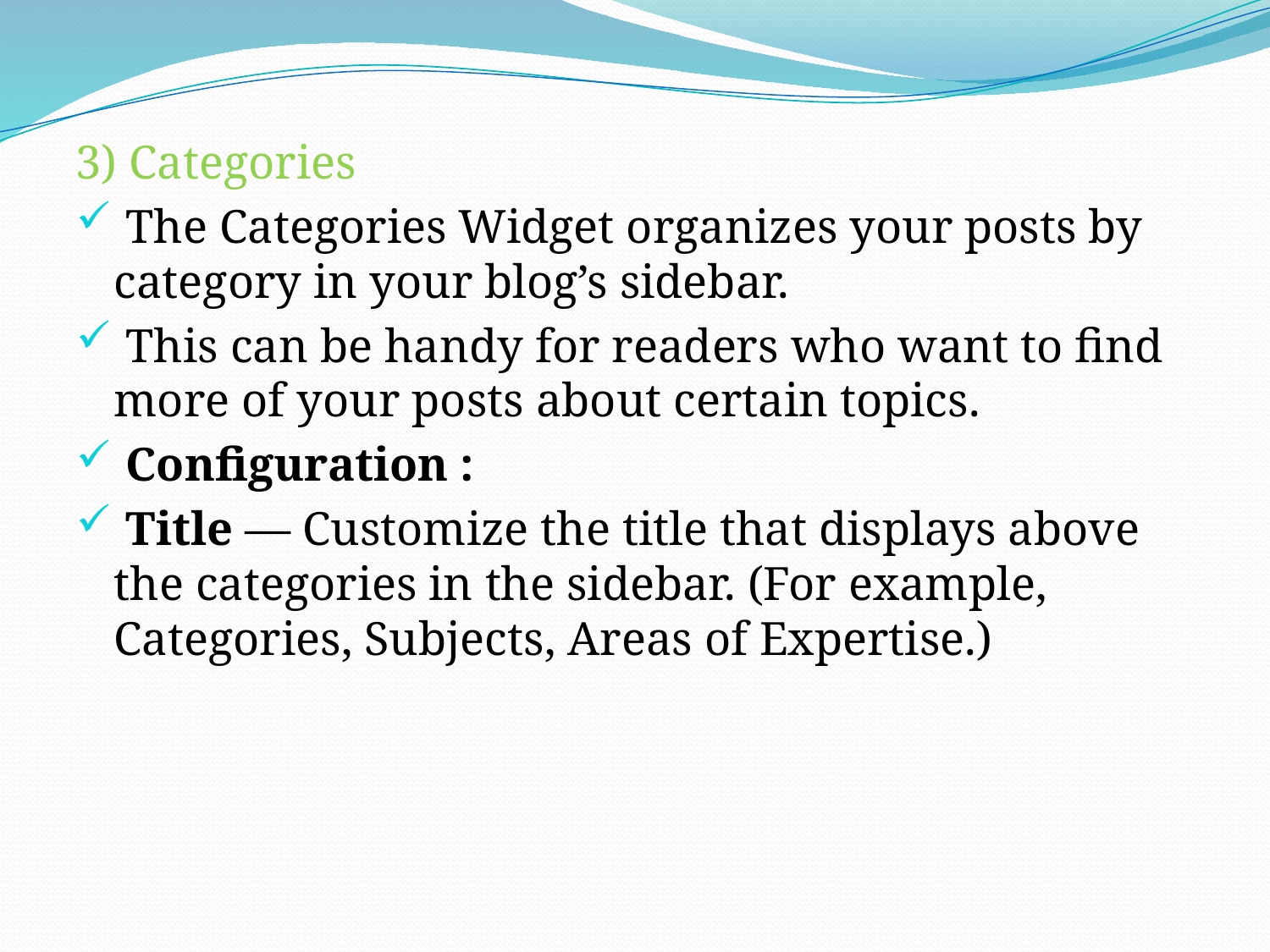

3) Categories
 The Categories Widget organizes your posts by category in your blog’s sidebar.
 This can be handy for readers who want to find more of your posts about certain topics.
 Configuration :
 Title — Customize the title that displays above the categories in the sidebar. (For example, Categories, Subjects, Areas of Expertise.)